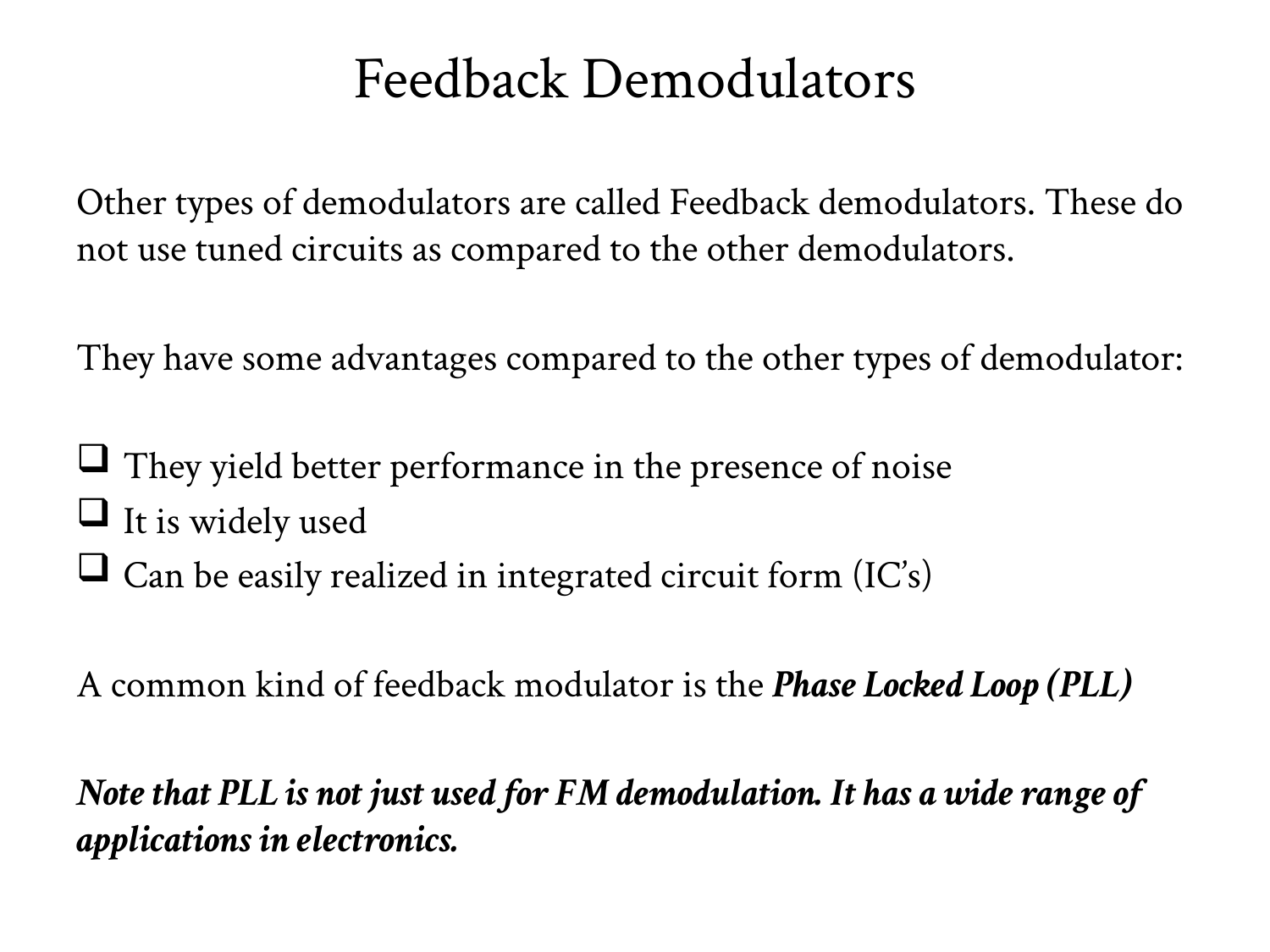

# Feedback Demodulators
Other types of demodulators are called Feedback demodulators. These do not use tuned circuits as compared to the other demodulators.

They have some advantages compared to the other types of demodulator:

They yield better performance in the presence of noise
It is widely used
Can be easily realized in integrated circuit form (IC’s)

A common kind of feedback modulator is the Phase Locked Loop (PLL)

Note that PLL is not just used for FM demodulation. It has a wide range of applications in electronics.